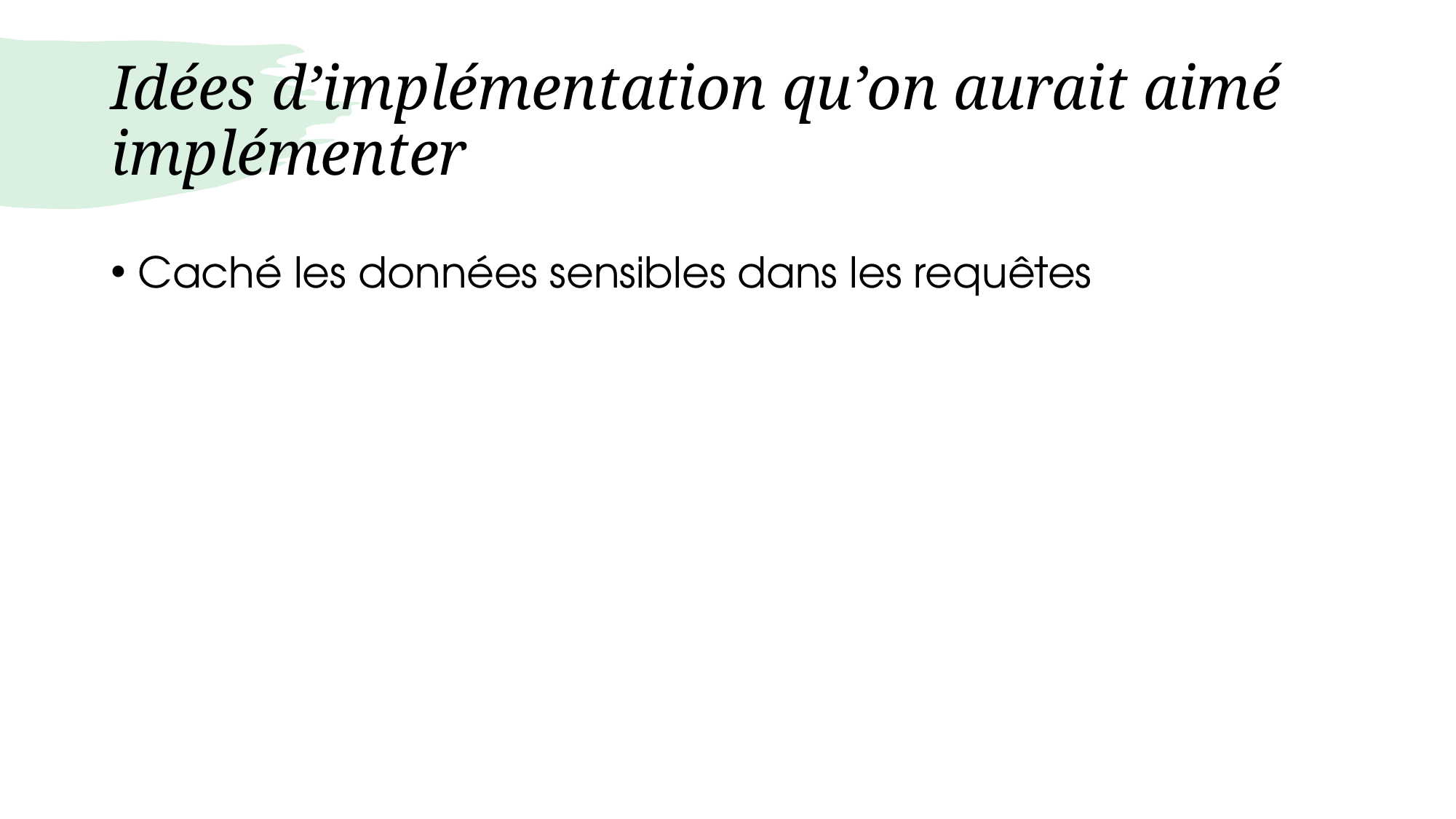

# Idées d’implémentation qu’on aurait aimé implémenter
Caché les données sensibles dans les requêtes